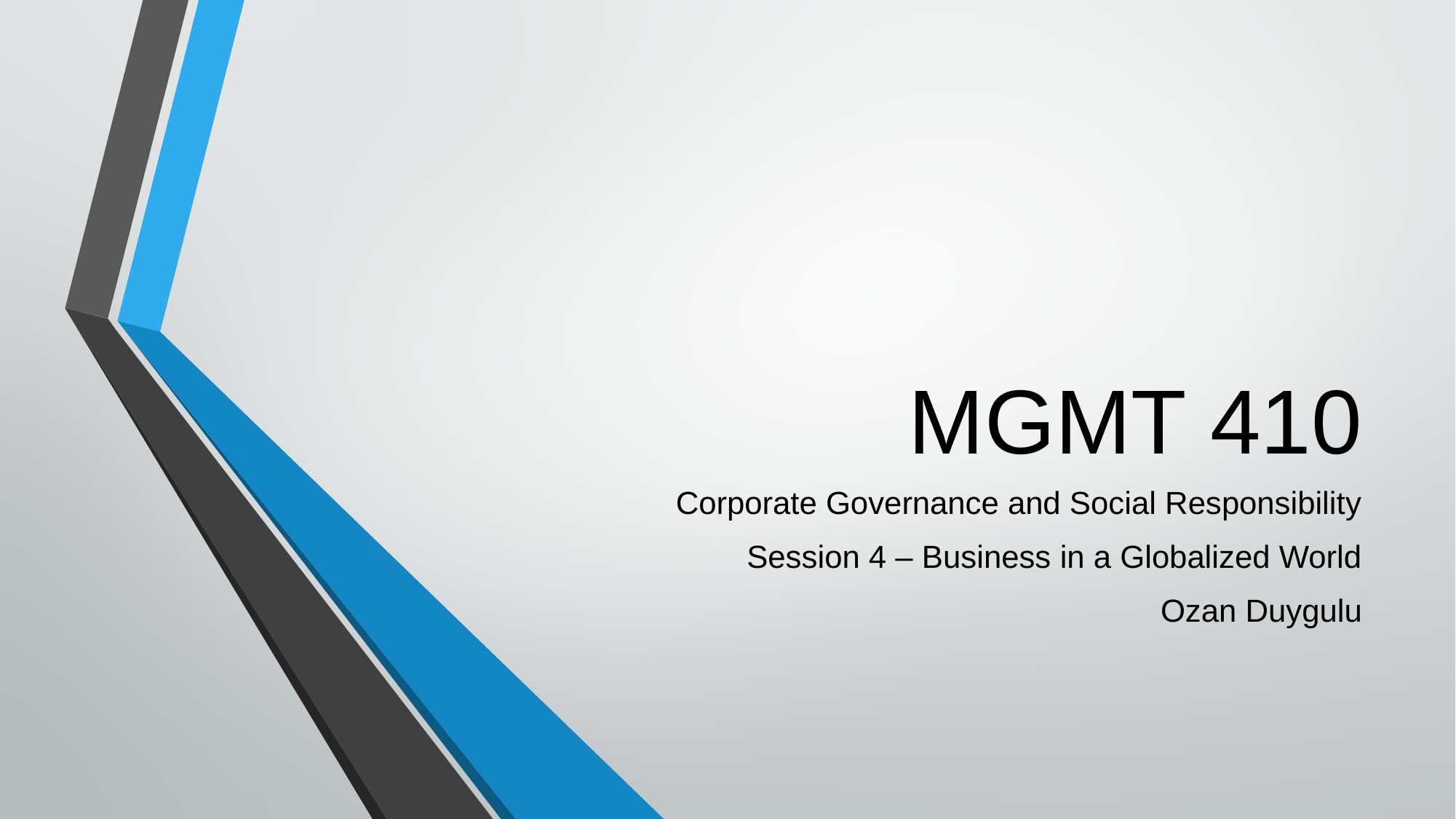

# MGMT 410
Corporate Governance and Social Responsibility
Session 4 – Business in a Globalized World
Ozan Duygulu